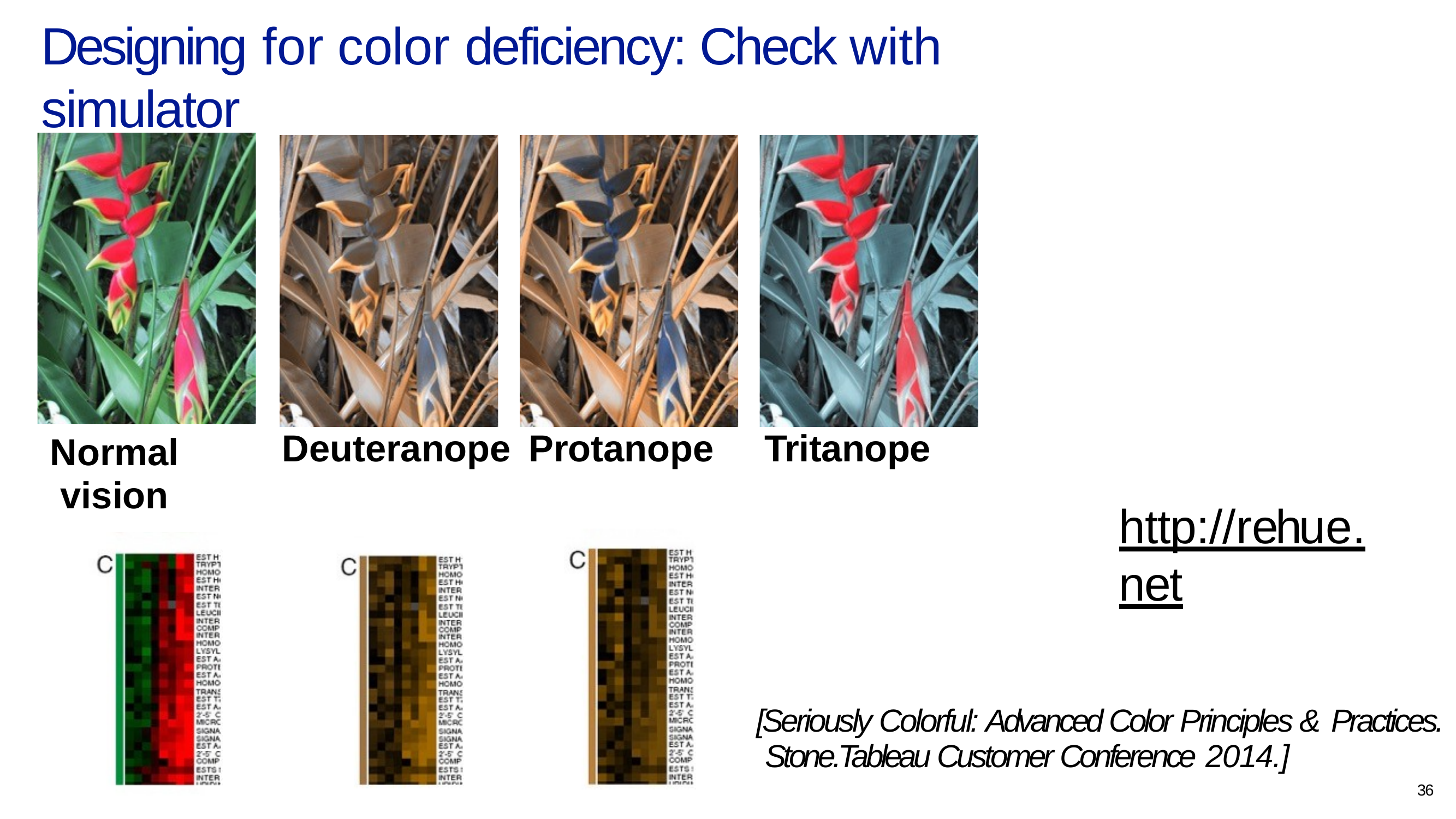

# Designing for	color	deficiency: Check with simulator

Deuteranope	Protanope
Tritanope
Normal  vision
http://rehue.net

[Seriously Colorful: Advanced Color Principles & Practices.  Stone.Tableau Customer Conference 2014.]
36